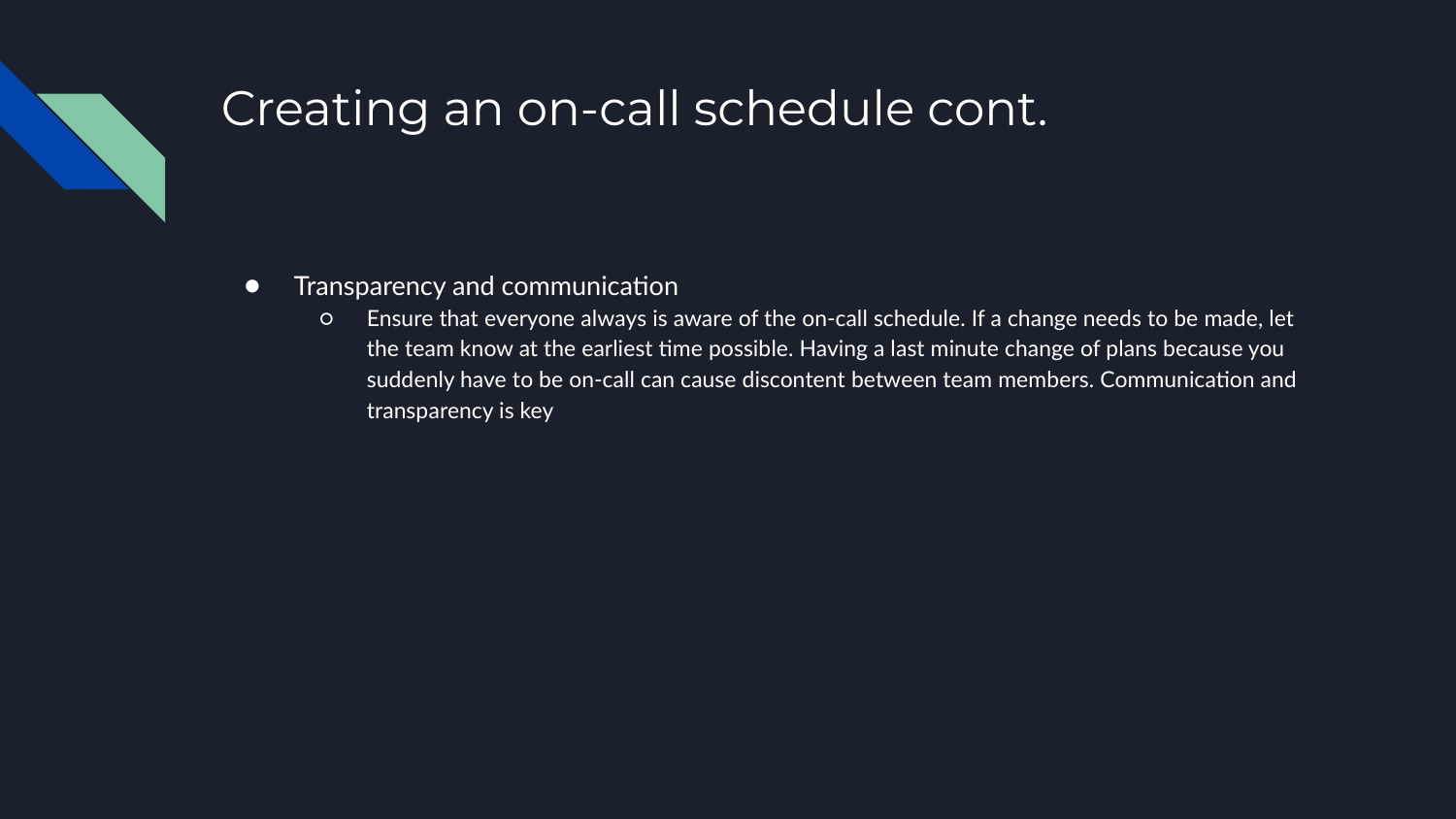

# Creating an on-call schedule cont.

Transparency and communication
Ensure that everyone always is aware of the on-call schedule. If a change needs to be made, let the team know at the earliest time possible. Having a last minute change of plans because you suddenly have to be on-call can cause discontent between team members. Communication and transparency is key